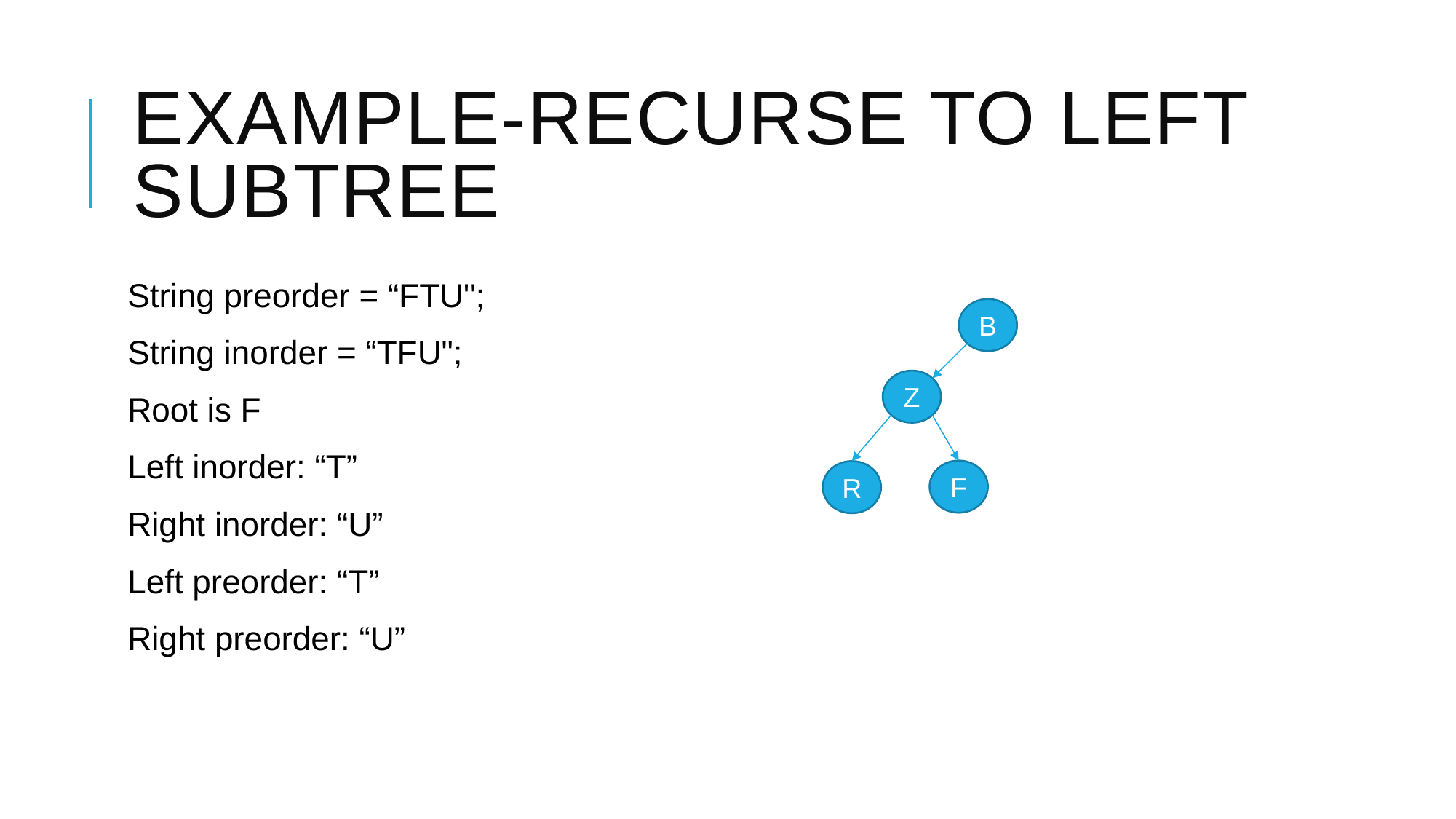

# Example-Recurse to Left Subtree
String preorder = “FTU";
String inorder = “TFU";
Root is F
Left inorder: “T”
Right inorder: “U”
Left preorder: “T”
Right preorder: “U”
B
Z
F
R